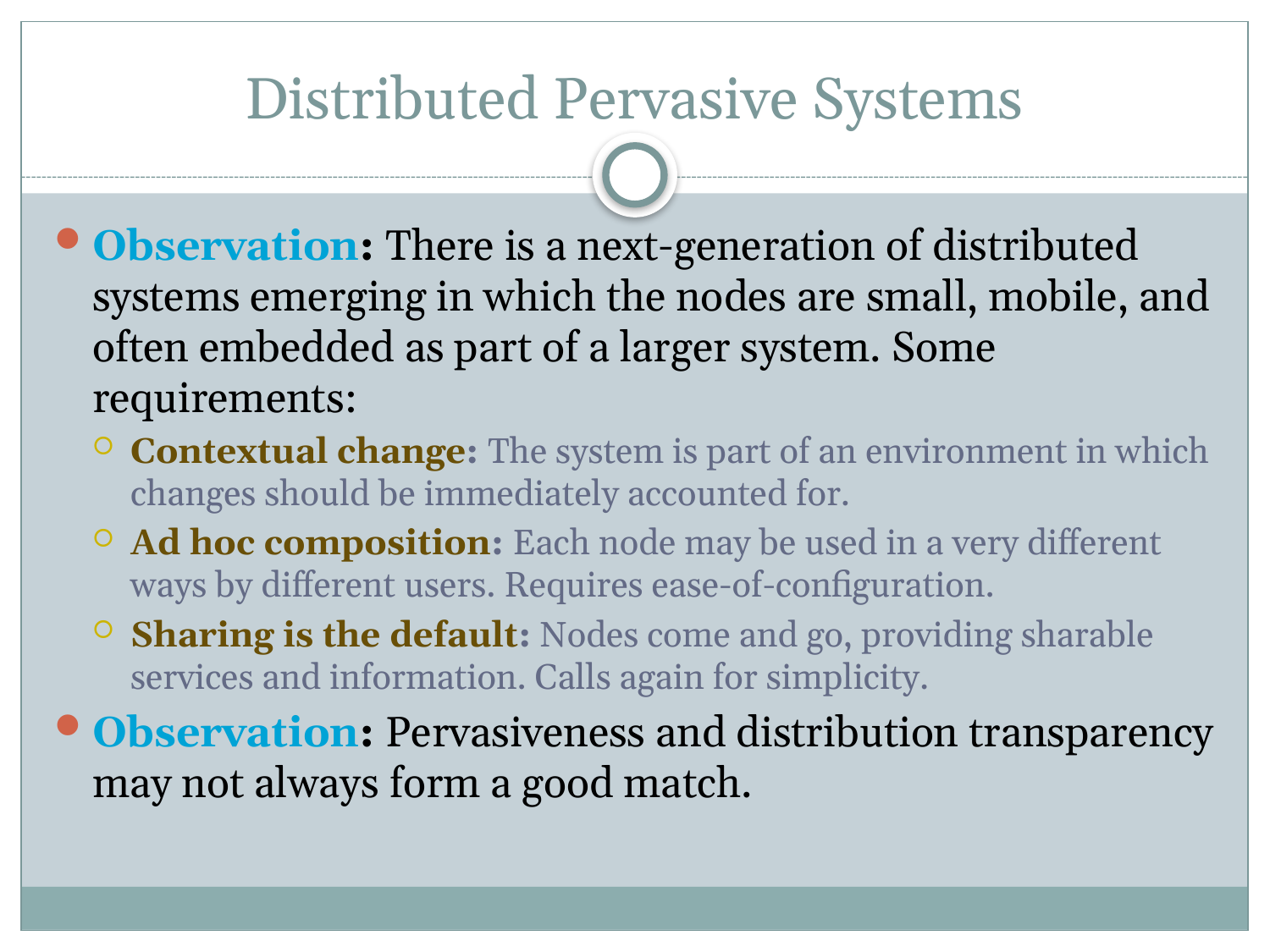

# Distributed Pervasive Systems
Observation: There is a next-generation of distributed systems emerging in which the nodes are small, mobile, and often embedded as part of a larger system. Some requirements:
Contextual change: The system is part of an environment in which changes should be immediately accounted for.
Ad hoc composition: Each node may be used in a very different ways by different users. Requires ease-of-configuration.
Sharing is the default: Nodes come and go, providing sharable services and information. Calls again for simplicity.
Observation: Pervasiveness and distribution transparency may not always form a good match.